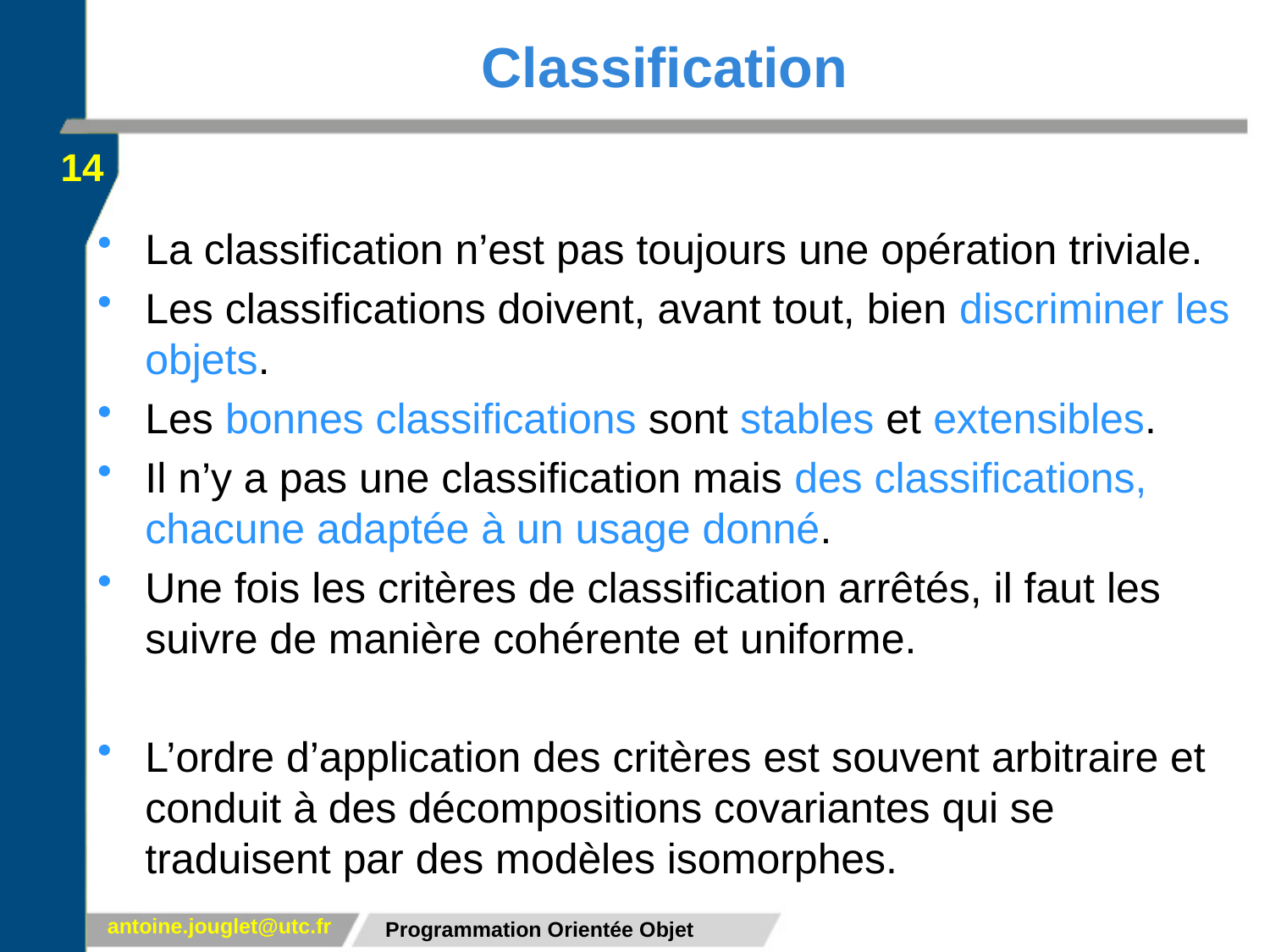

# Classification
14
La classification n’est pas toujours une opération triviale.
Les classifications doivent, avant tout, bien discriminer les objets.
Les bonnes classifications sont stables et extensibles.
Il n’y a pas une classification mais des classifications, chacune adaptée à un usage donné.
Une fois les critères de classification arrêtés, il faut les suivre de manière cohérente et uniforme.

L’ordre d’application des critères est souvent arbitraire et conduit à des décompositions covariantes qui se traduisent par des modèles isomorphes.